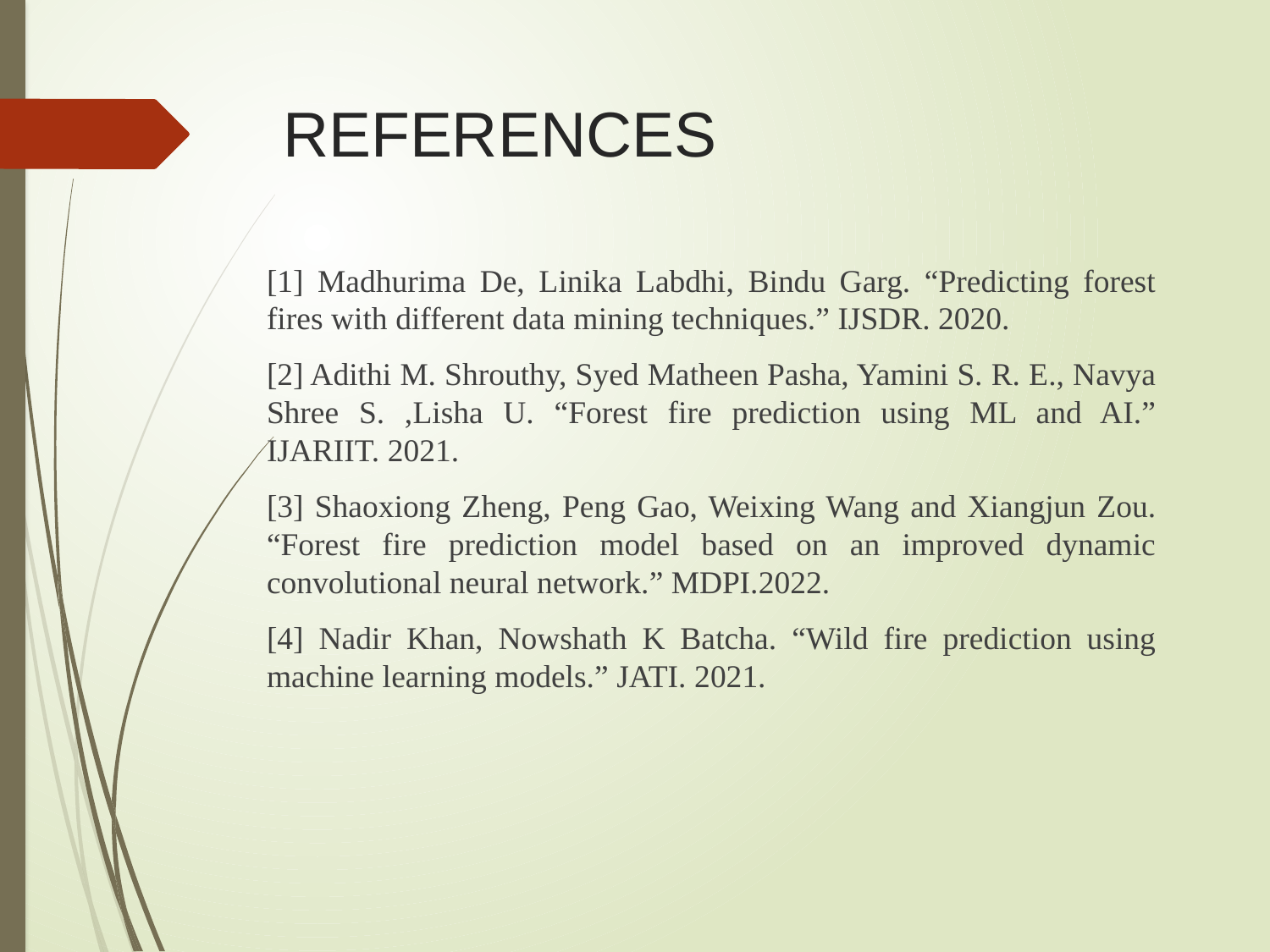

# REFERENCES
[1] Madhurima De, Linika Labdhi, Bindu Garg. “Predicting forest fires with different data mining techniques.” IJSDR. 2020.
[2] Adithi M. Shrouthy, Syed Matheen Pasha, Yamini S. R. E., Navya Shree S. ,Lisha U. “Forest fire prediction using ML and AI.” IJARIIT. 2021.
[3] Shaoxiong Zheng, Peng Gao, Weixing Wang and Xiangjun Zou. “Forest fire prediction model based on an improved dynamic convolutional neural network.” MDPI.2022.
[4] Nadir Khan, Nowshath K Batcha. “Wild fire prediction using machine learning models.” JATI. 2021.